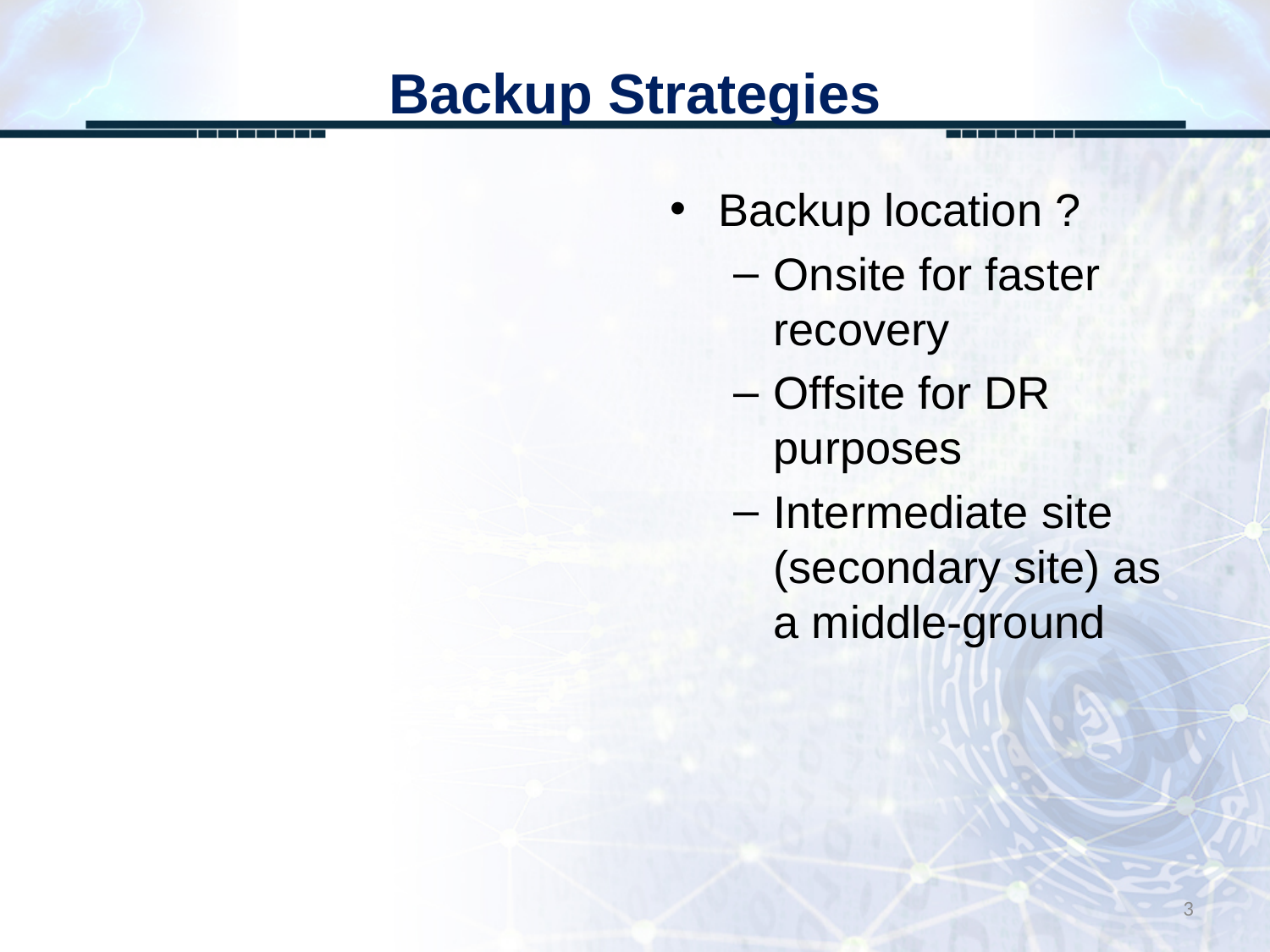

# Backup Strategies
Backup location ?
Onsite for faster recovery
Offsite for DR purposes
Intermediate site (secondary site) as a middle-ground
3